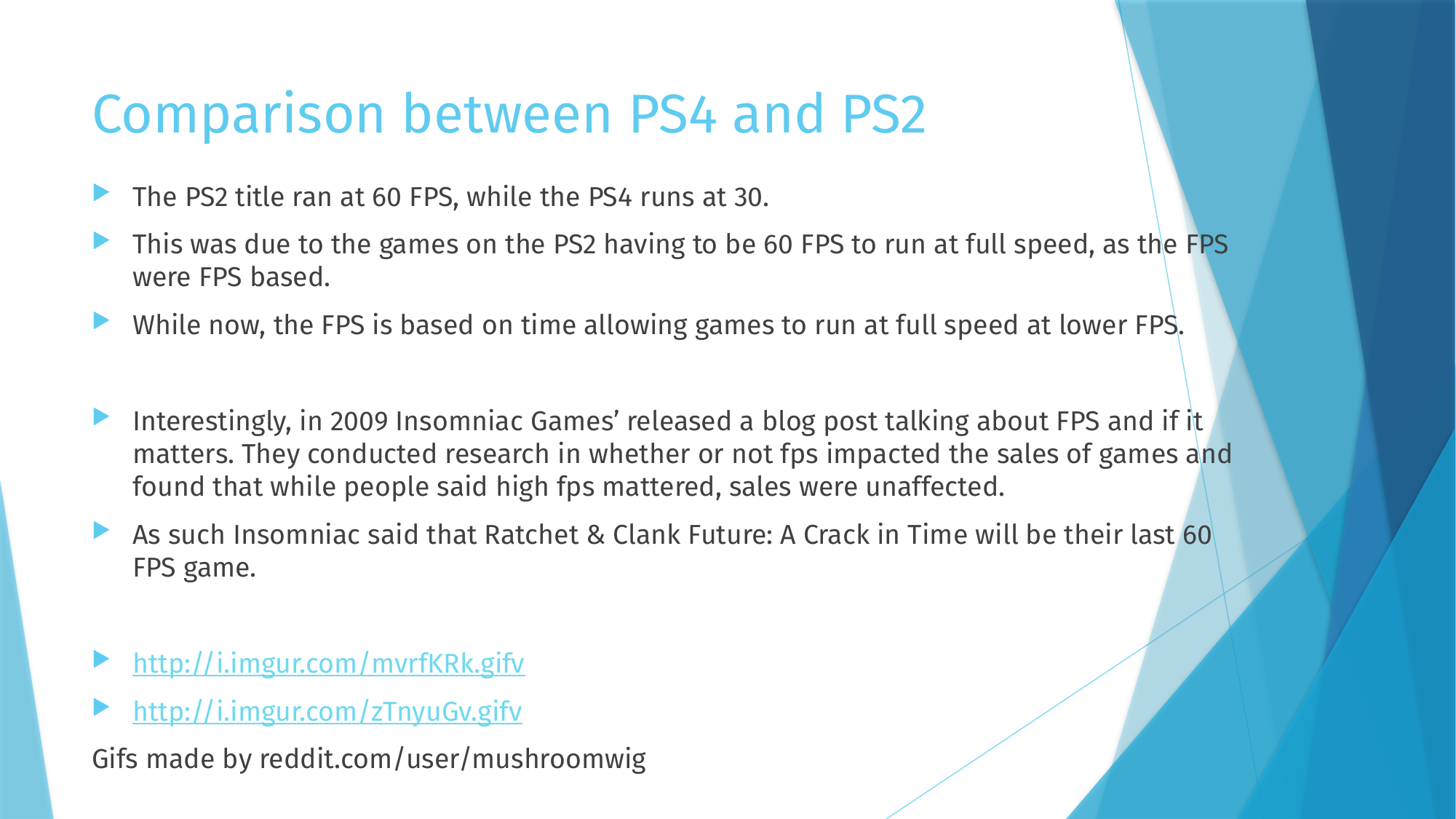

# Comparison between PS4 and PS2
The PS2 title ran at 60 FPS, while the PS4 runs at 30.
This was due to the games on the PS2 having to be 60 FPS to run at full speed, as the FPS were FPS based.
While now, the FPS is based on time allowing games to run at full speed at lower FPS.

Interestingly, in 2009 Insomniac Games’ released a blog post talking about FPS and if it matters. They conducted research in whether or not fps impacted the sales of games and found that while people said high fps mattered, sales were unaffected.
As such Insomniac said that Ratchet & Clank Future: A Crack in Time will be their last 60 FPS game.

http://i.imgur.com/mvrfKRk.gifv
http://i.imgur.com/zTnyuGv.gifv
Gifs made by reddit.com/user/mushroomwig